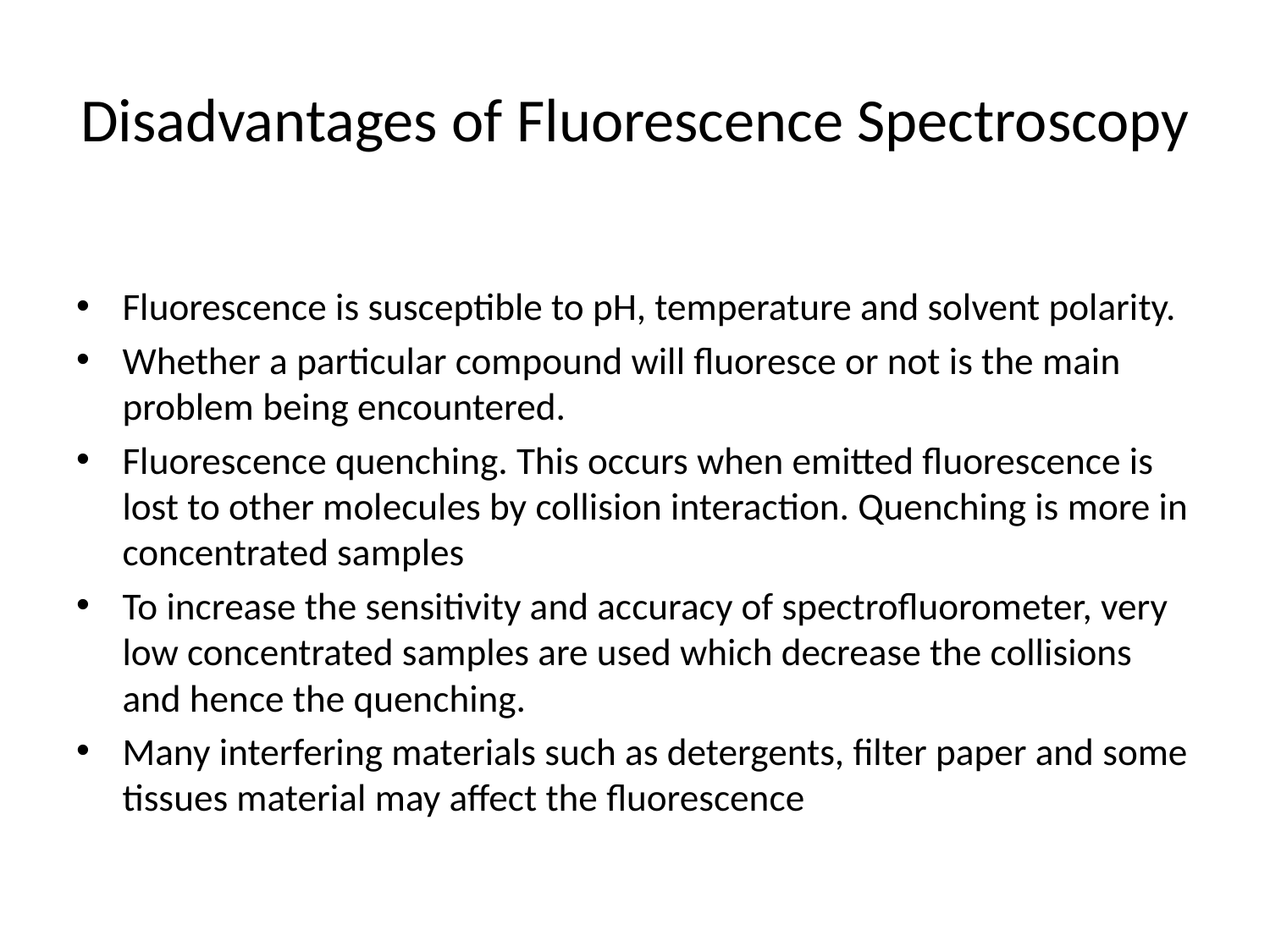

# Disadvantages of Fluorescence Spectroscopy

Fluorescence is susceptible to pH, temperature and solvent polarity.
Whether a particular compound will fluoresce or not is the main problem being encountered.
Fluorescence quenching. This occurs when emitted fluorescence is lost to other molecules by collision interaction. Quenching is more in concentrated samples
To increase the sensitivity and accuracy of spectrofluorometer, very low concentrated samples are used which decrease the collisions and hence the quenching.
Many interfering materials such as detergents, filter paper and some tissues material may affect the fluorescence